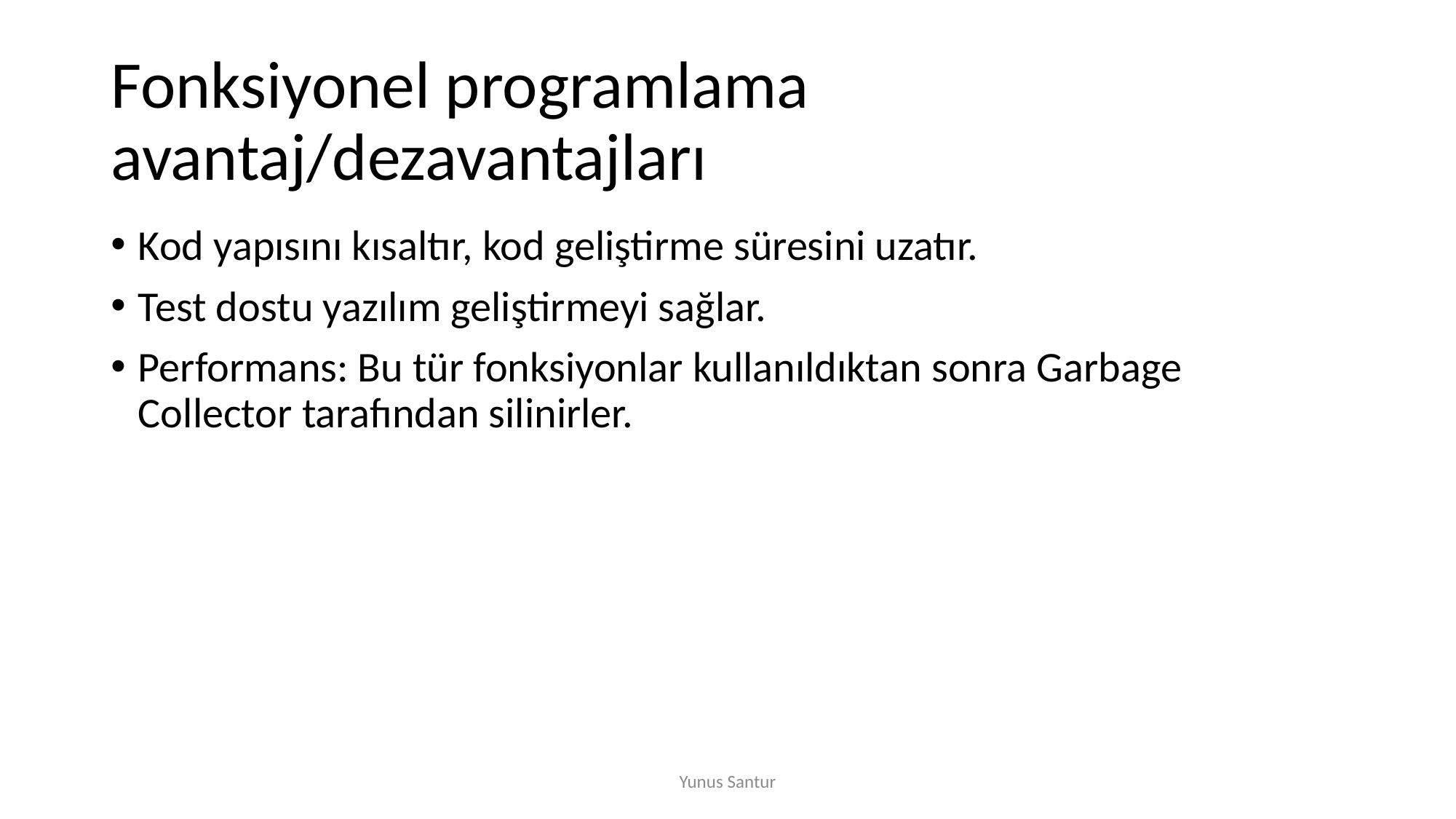

# Fonksiyonel programlama avantaj/dezavantajları
Kod yapısını kısaltır, kod geliştirme süresini uzatır.
Test dostu yazılım geliştirmeyi sağlar.
Performans: Bu tür fonksiyonlar kullanıldıktan sonra Garbage Collector tarafından silinirler.
Yunus Santur